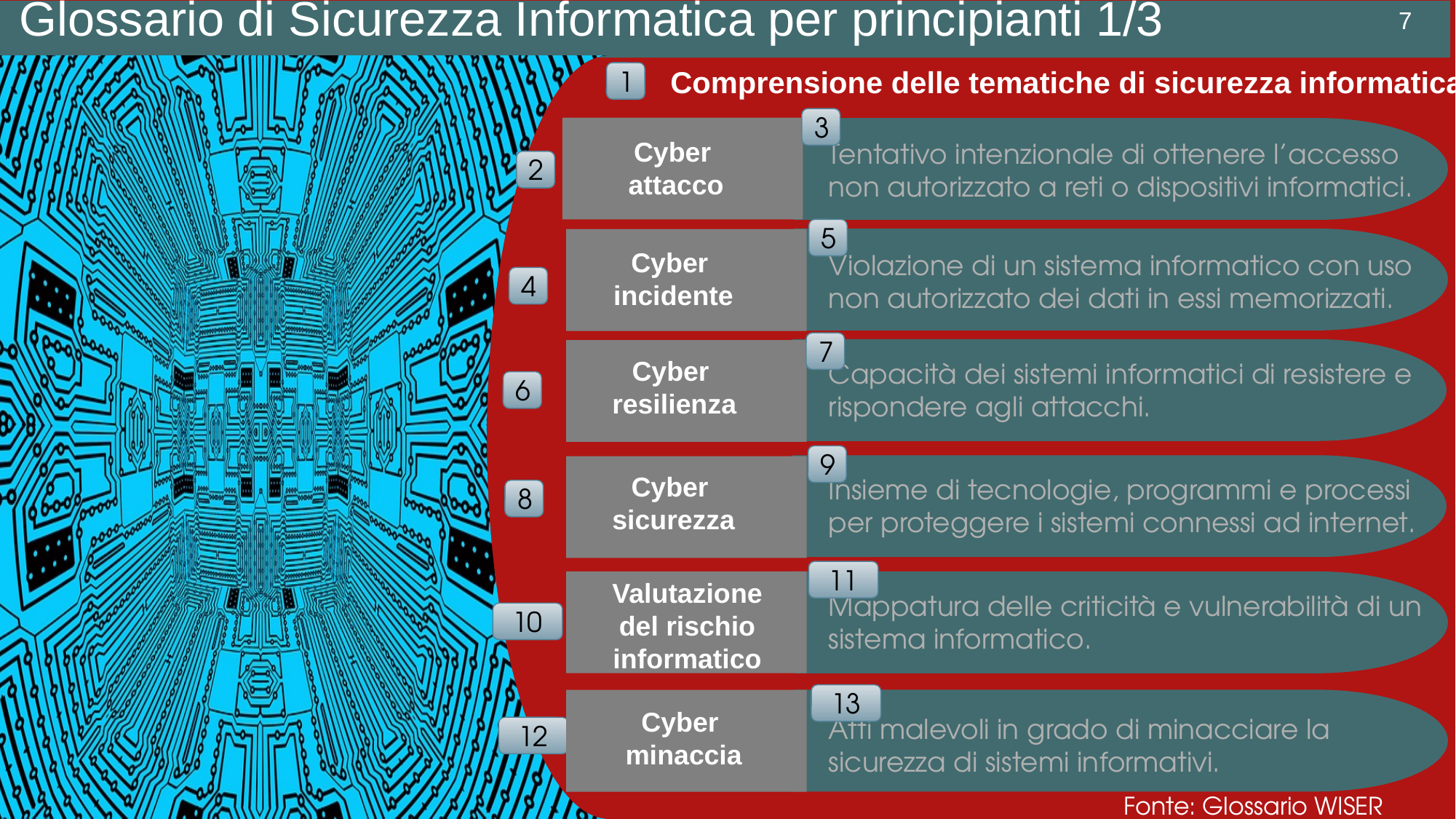

Note sviluppo
Img1:
https://pixabay.com/it/tecnologia-bordo-traccia-digitale-3783011/

A fine audio sostituire testo con quello presente nella successiva slide

7
Glossario di Sicurezza Informatica per principianti 1/3

Comprensione delle tematiche di sicurezza informatica
1
3

Cyber
attacco
Tentativo intenzionale di ottenere l’accesso non autorizzato a reti o dispositivi informatici.
2
5

Cyber
incidente
Violazione di un sistema informatico con uso non autorizzato dei dati in essi memorizzati.
4
7

Cyber
resilienza
Capacità dei sistemi informatici di resistere e rispondere agli attacchi.
6
9

Cyber
sicurezza
Insieme di tecnologie, programmi e processi per proteggere i sistemi connessi ad internet.
8
11
Valutazione del rischio informatico

Mappatura delle criticità e vulnerabilità di un sistema informatico.
10
13

Cyber
minaccia
Atti malevoli in grado di minacciare la sicurezza di sistemi informativi.
12
Fonte: Glossario WISER